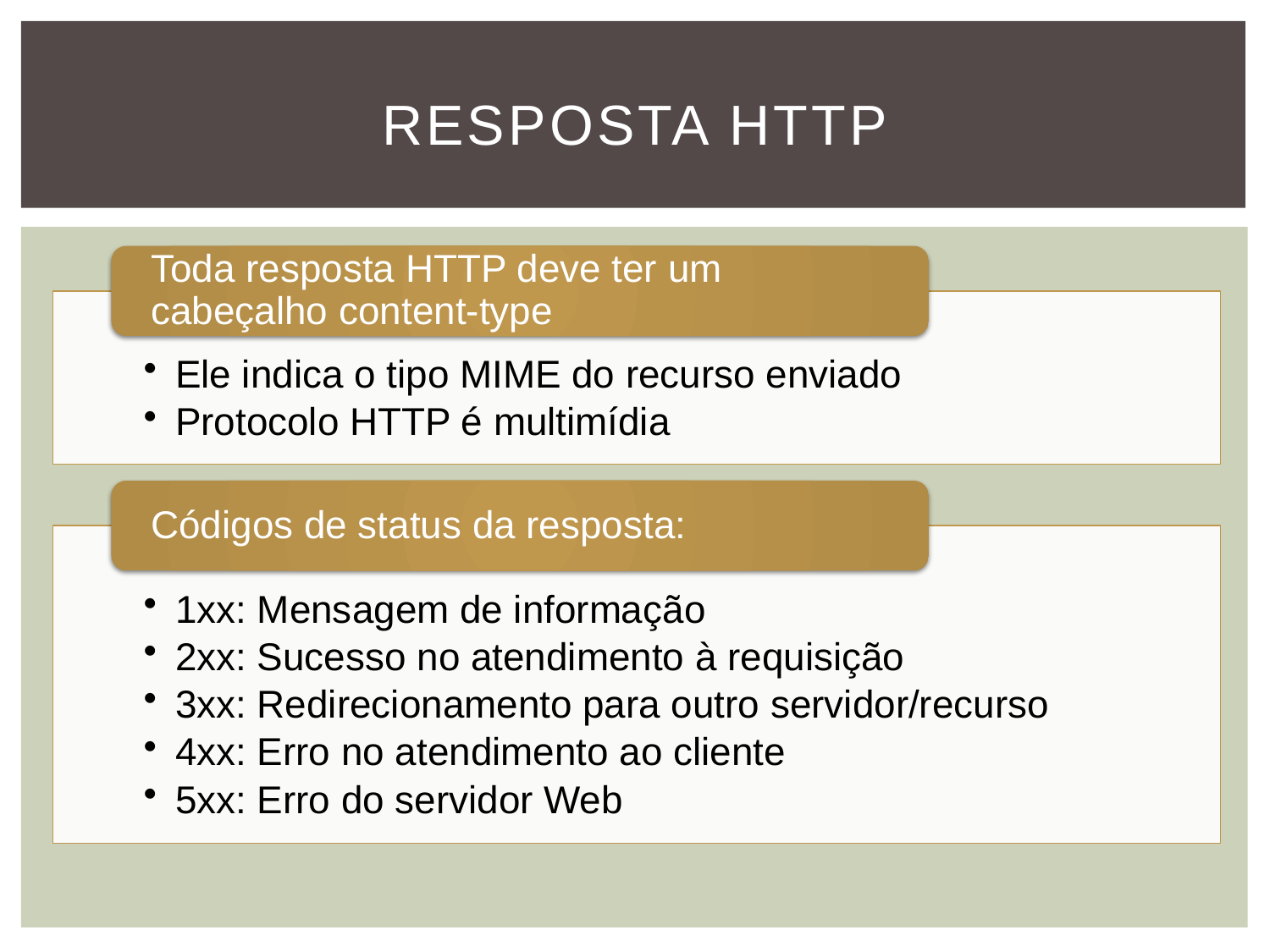

# RESPOSTA HTTP
Ele indica o tipo MIME do recurso enviado
Protocolo HTTP é multimídia
Toda resposta HTTP deve ter um cabeçalho content-type
1xx: Mensagem de informação
2xx: Sucesso no atendimento à requisição
3xx: Redirecionamento para outro servidor/recurso
4xx: Erro no atendimento ao cliente
5xx: Erro do servidor Web
Códigos de status da resposta: